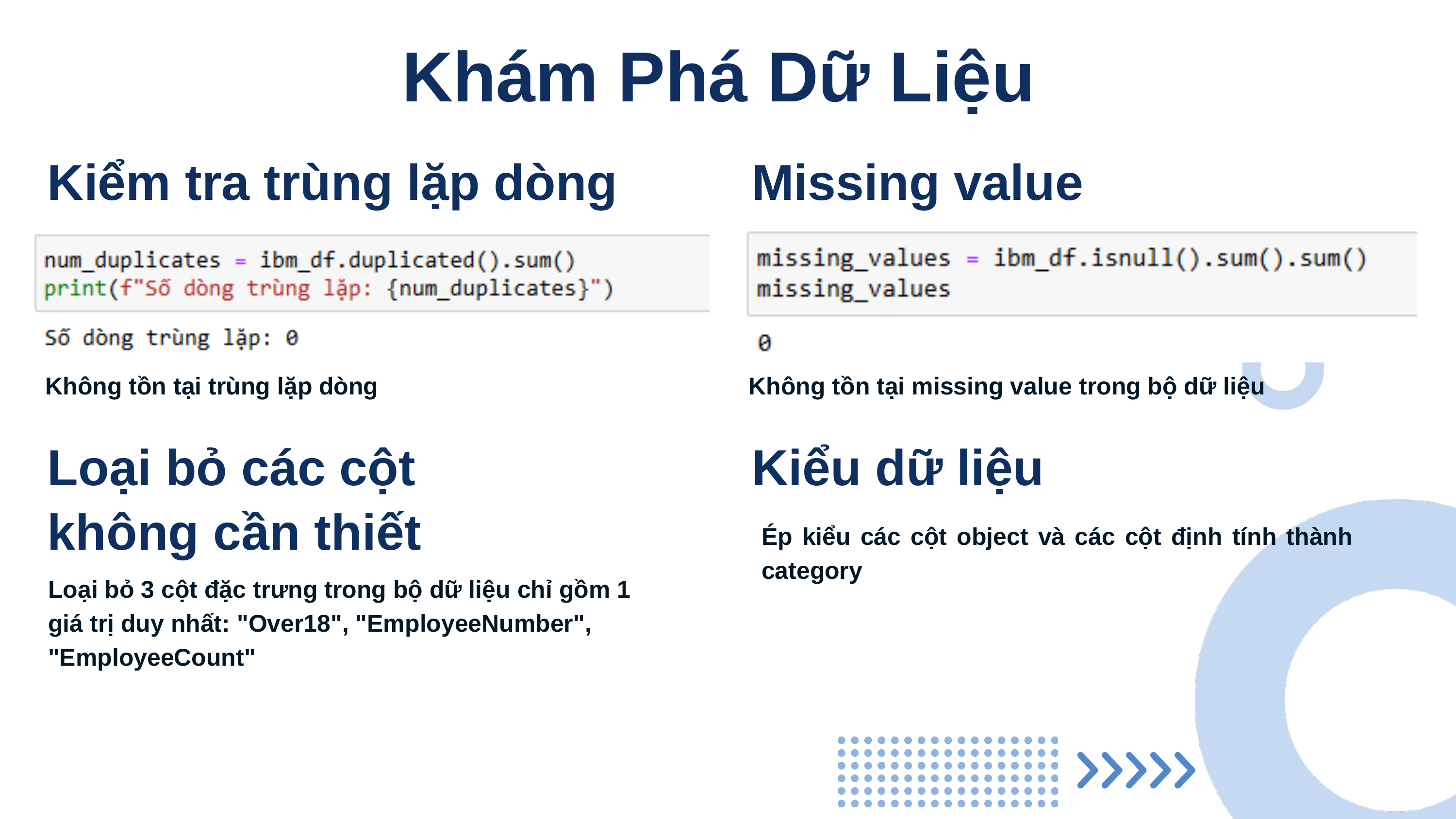

Khám Phá Dữ Liệu
Kiểm tra trùng lặp dòng
Missing value

Không tồn tại trùng lặp dòng
Không tồn tại missing value trong bộ dữ liệu
Loại bỏ các cột không cần thiết
Kiểu dữ liệu

Ép kiểu các cột object và các cột định tính thành category
Loại bỏ 3 cột đặc trưng trong bộ dữ liệu chỉ gồm 1 giá trị duy nhất: "Over18", "EmployeeNumber", "EmployeeCount"